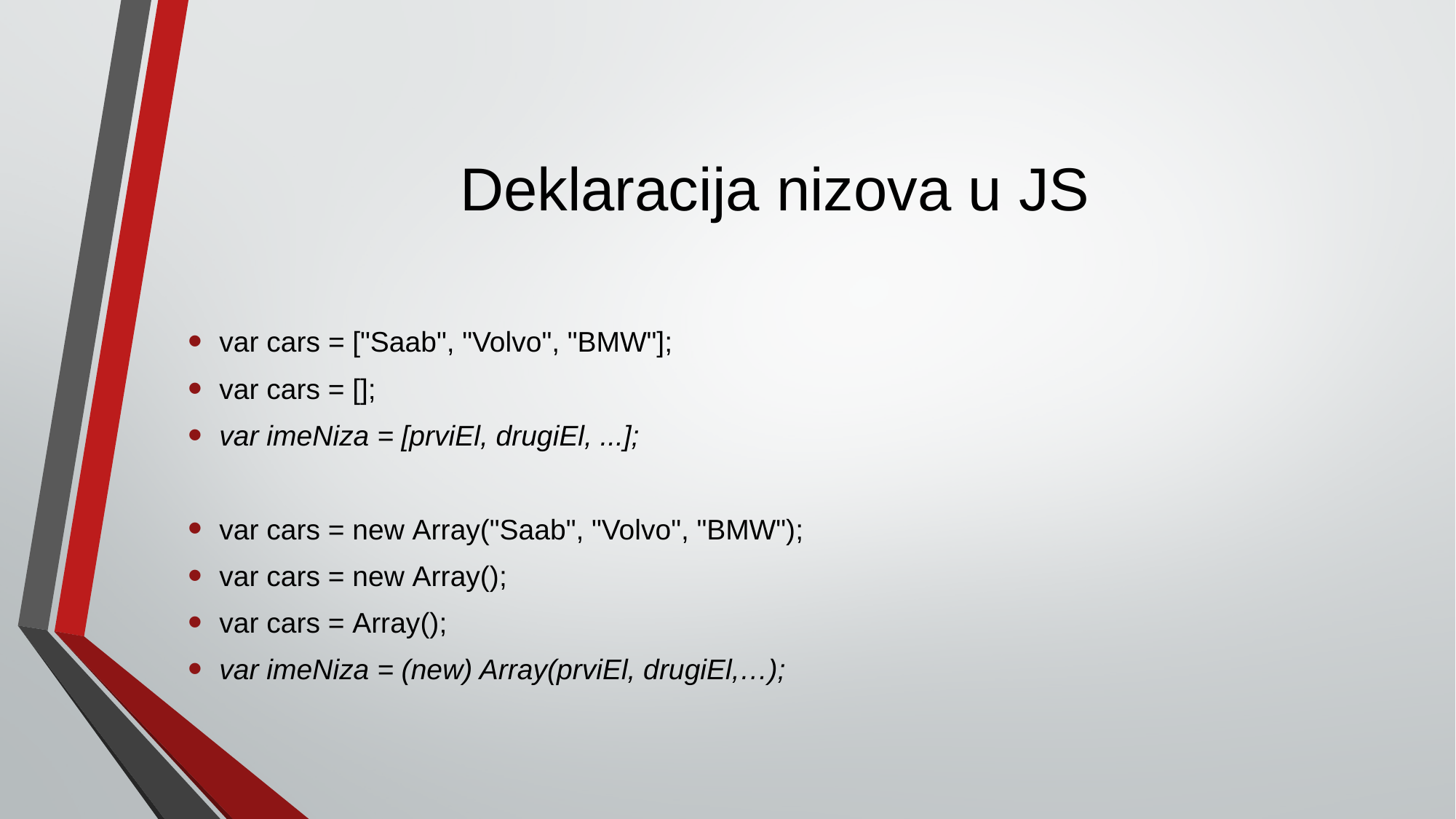

# Deklaracija nizova u JS
var cars = ["Saab", "Volvo", "BMW"];
var cars = [];
var imeNiza = [prviEl, drugiEl, ...];

var cars = new Array("Saab", "Volvo", "BMW");
var cars = new Array();
var cars = Array();
var imeNiza = (new) Array(prviEl, drugiEl,…);